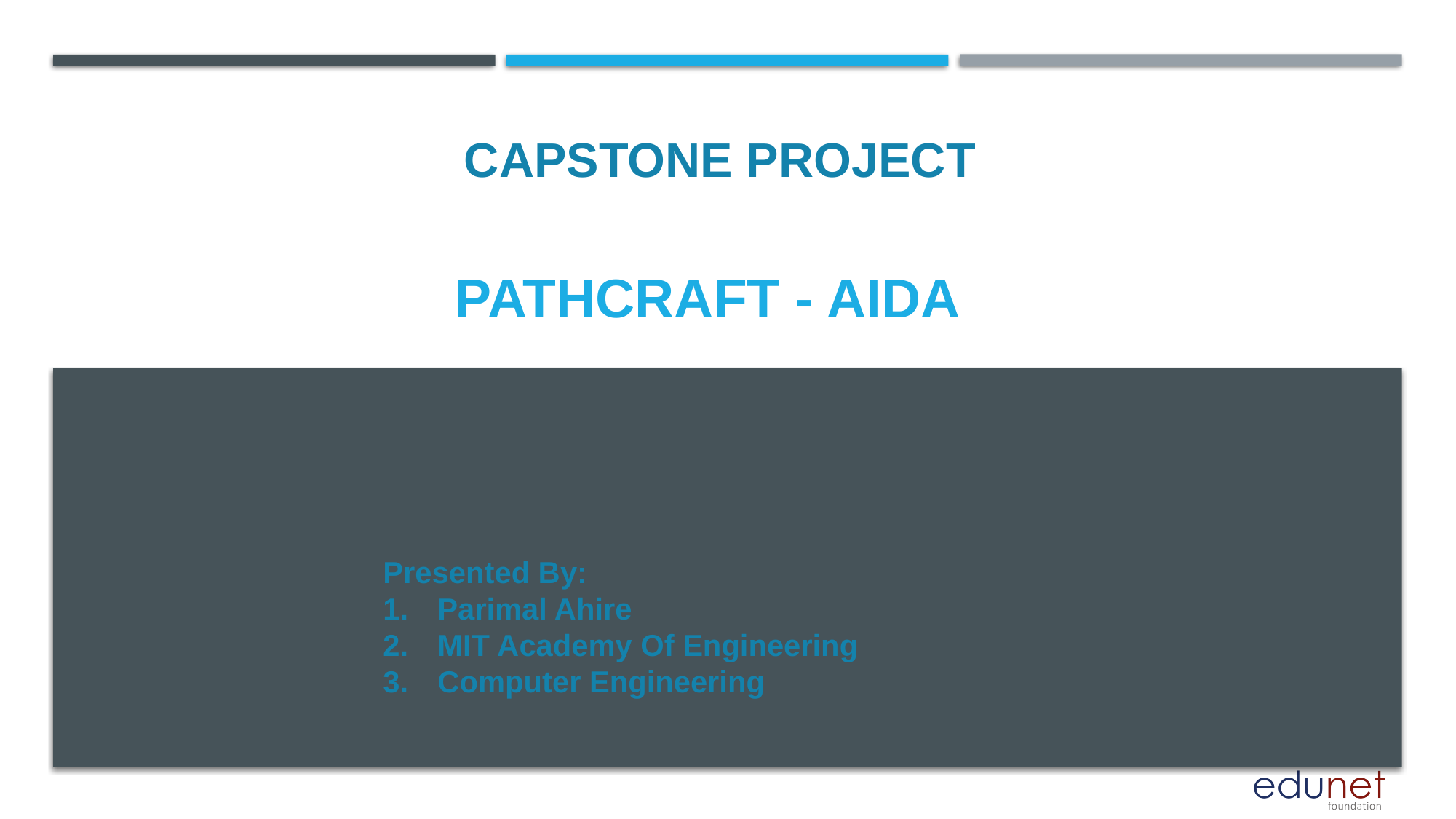

CAPSTONE PROJECT
# Pathcraft - aida
Presented By:
Parimal Ahire
MIT Academy Of Engineering
Computer Engineering